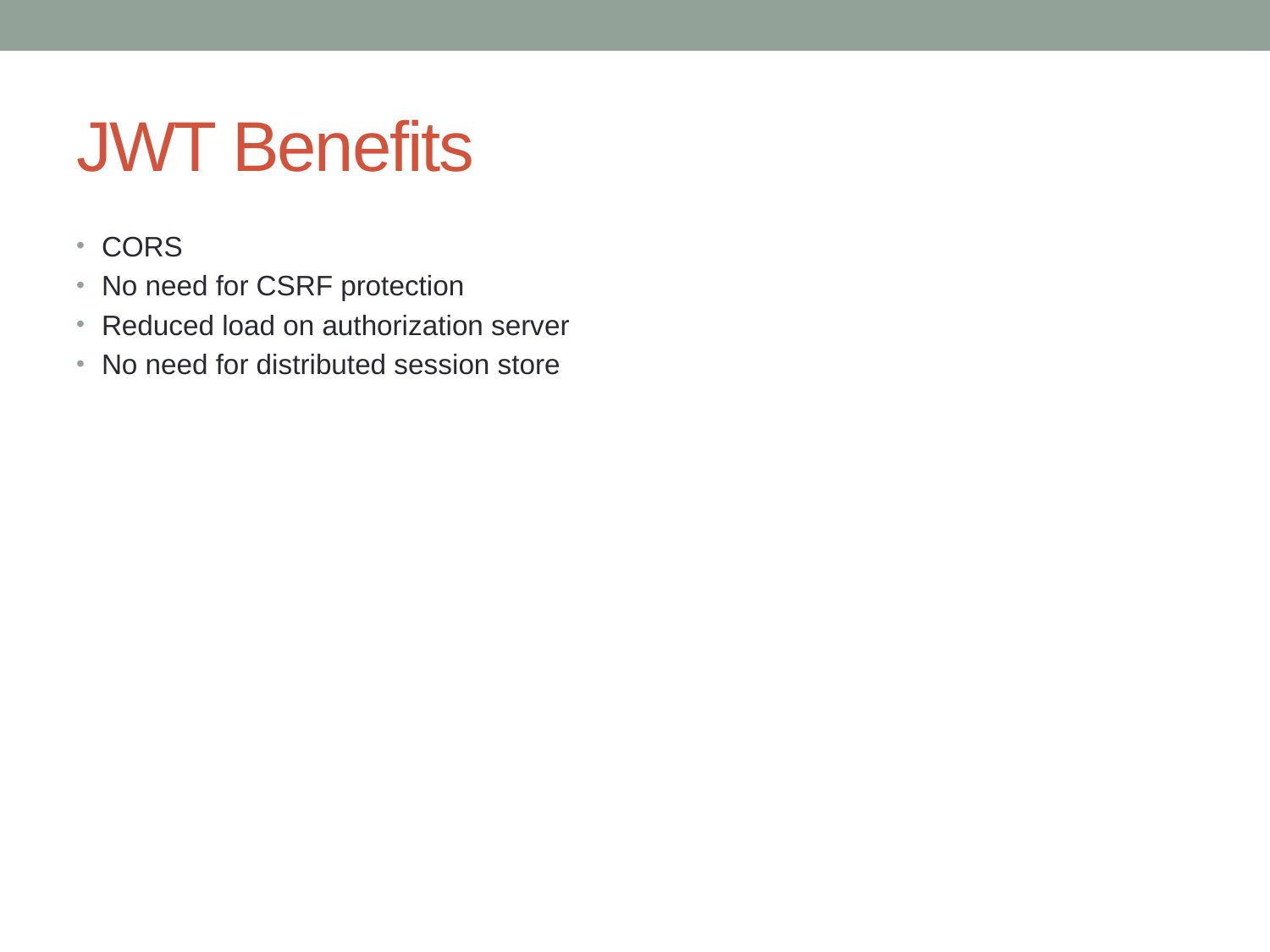

# JWT Benefits
CORS
No need for CSRF protection
Reduced load on authorization server
No need for distributed session store